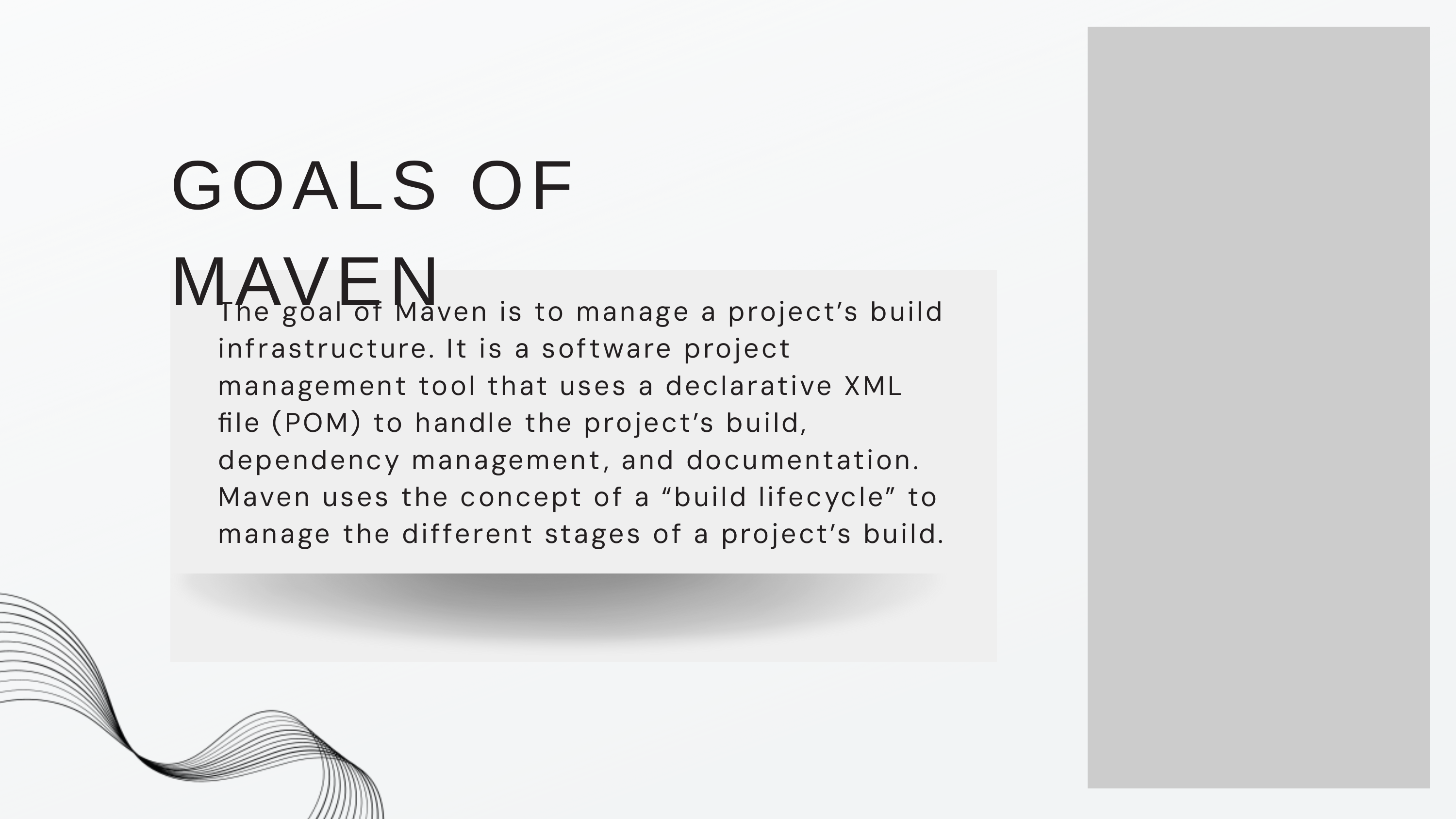

GOALS OF MAVEN

The goal of Maven is to manage a project’s build infrastructure. It is a software project management tool that uses a declarative XML file (POM) to handle the project’s build, dependency management, and documentation. Maven uses the concept of a “build lifecycle” to manage the different stages of a project’s build.